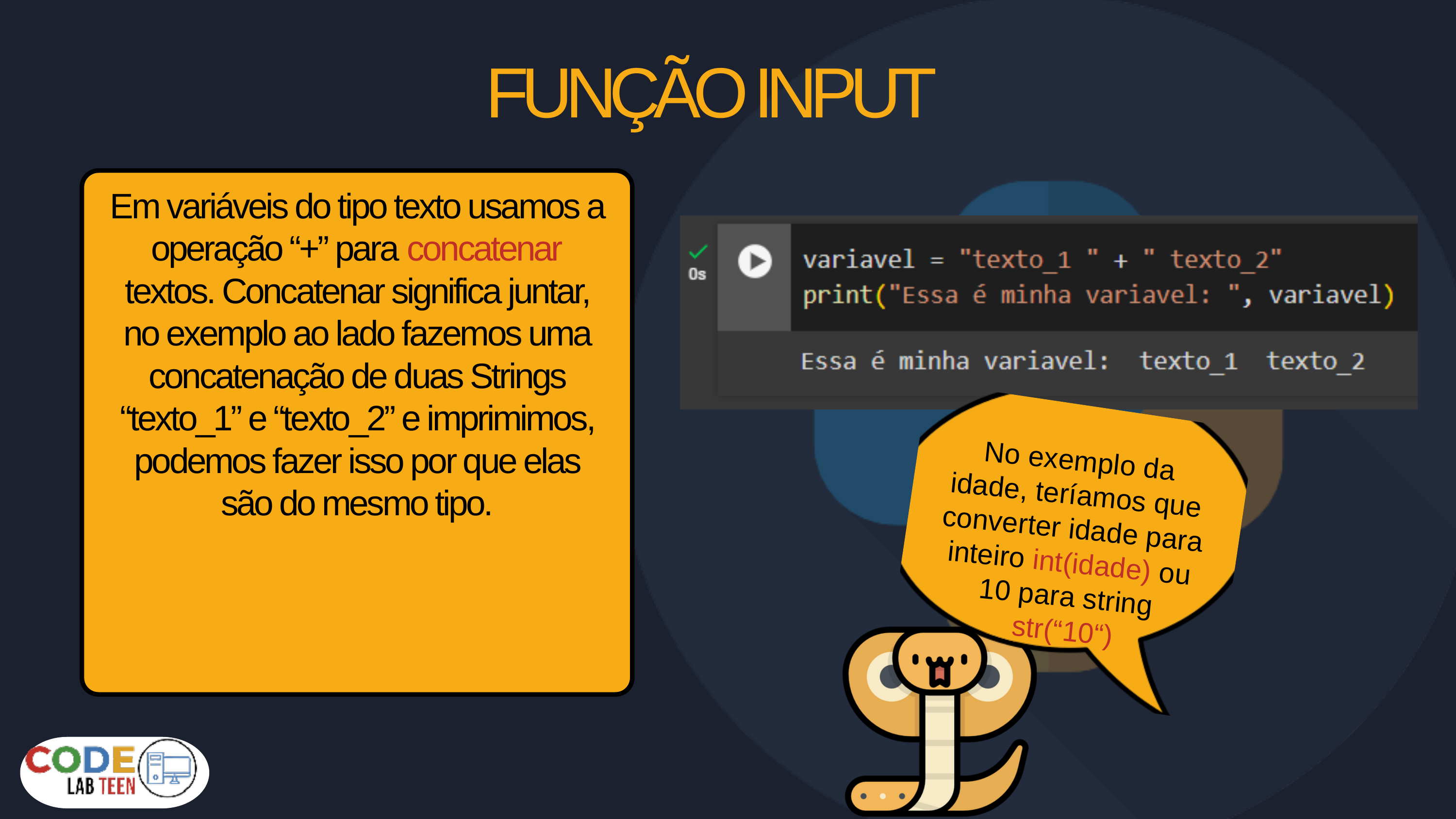

FUNÇÃO INPUT

Em variáveis do tipo texto usamos a operação “+” para concatenar textos. Concatenar significa juntar, no exemplo ao lado fazemos uma concatenação de duas Strings “texto_1” e “texto_2” e imprimimos, podemos fazer isso por que elas são do mesmo tipo.

No exemplo da idade, teríamos que converter idade para inteiro int(idade) ou 10 para string str(“10“)